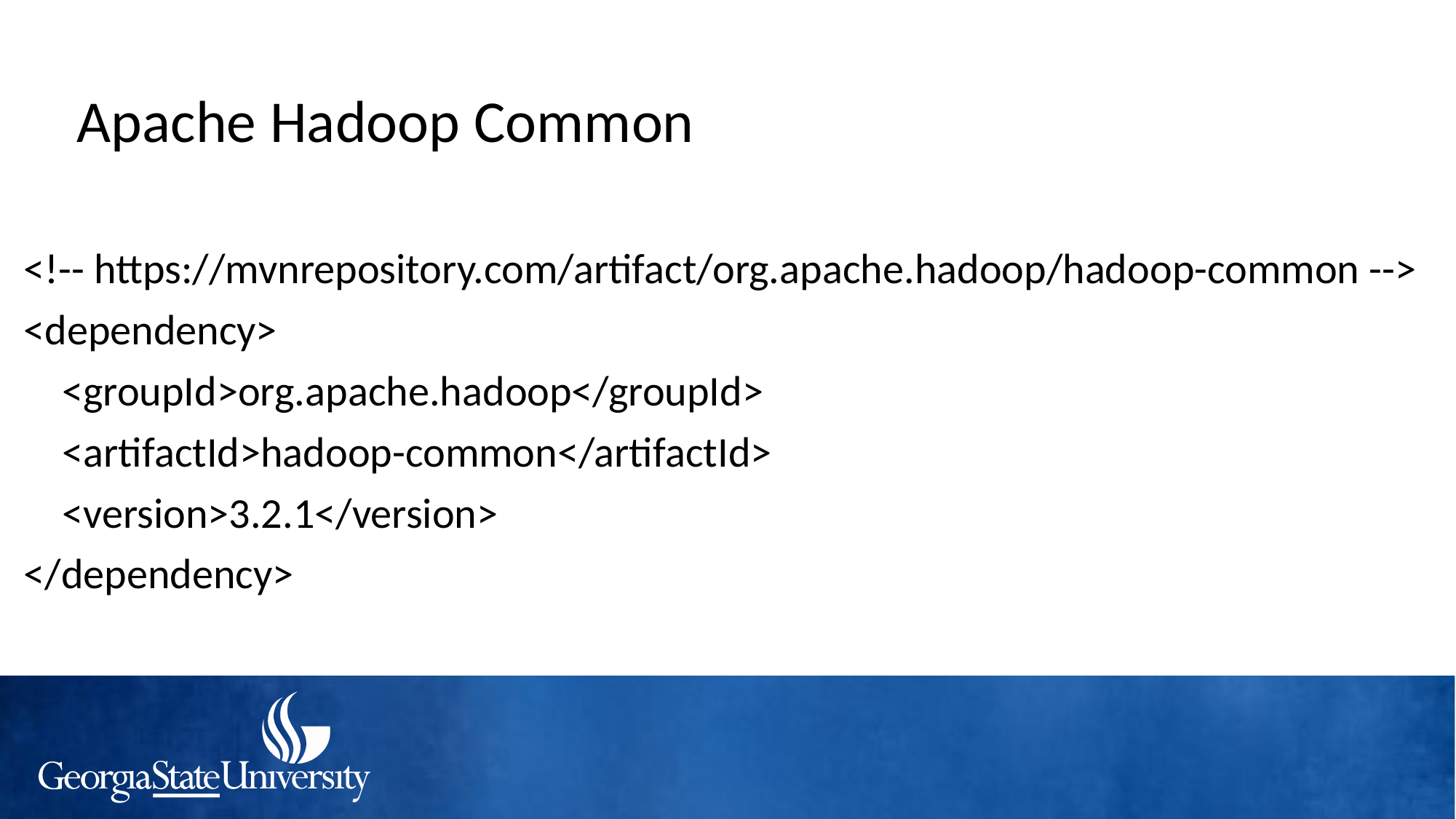

# Apache Hadoop Common
<!-- https://mvnrepository.com/artifact/org.apache.hadoop/hadoop-common -->
<dependency>
    <groupId>org.apache.hadoop</groupId>
    <artifactId>hadoop-common</artifactId>
    <version>3.2.1</version>
</dependency>